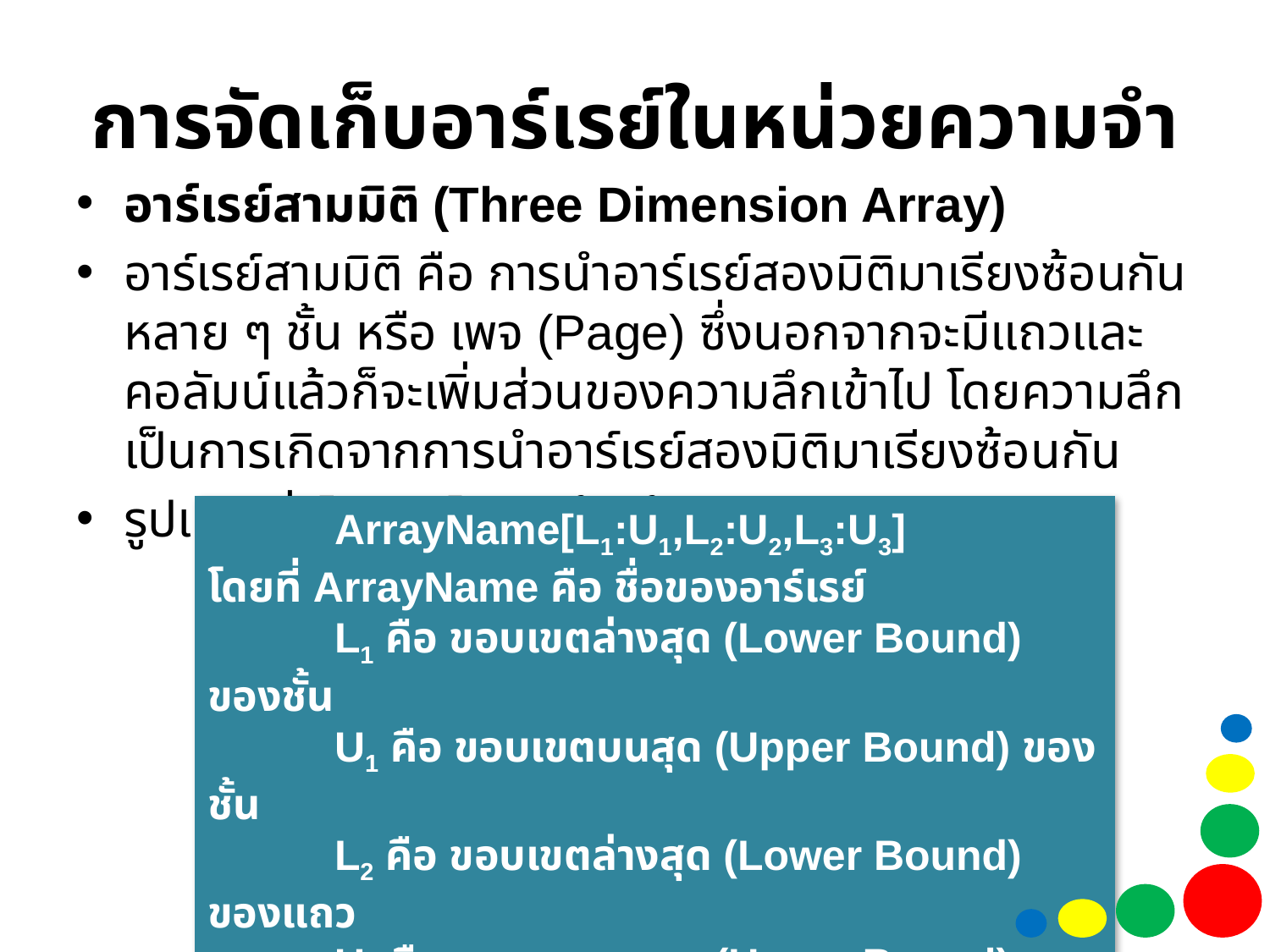

# การจัดเก็บอาร์เรย์ในหน่วยความจำ
อาร์เรย์สามมิติ (Three Dimension Array)
อาร์เรย์สามมิติ คือ การนำอาร์เรย์สองมิติมาเรียงซ้อนกันหลาย ๆ ชั้น หรือ เพจ (Page) ซึ่งนอกจากจะมีแถวและคอลัมน์แล้วก็จะเพิ่มส่วนของความลึกเข้าไป โดยความลึกเป็นการเกิดจากการนำอาร์เรย์สองมิติมาเรียงซ้อนกัน
รูปแบบทั่วไปของโครงสร้างข้อมูลอาร์เรย์สามมิติ
	ArrayName[L1:U1,L2:U2,L3:U3]
โดยที่ ArrayName คือ ชื่อของอาร์เรย์
	L1 คือ ขอบเขตล่างสุด (Lower Bound) ของชั้น
	U1 คือ ขอบเขตบนสุด (Upper Bound) ของชั้น
	L2 คือ ขอบเขตล่างสุด (Lower Bound) ของแถว
	U2 คือ ขอบเขตบนสุด (Upper Bound) ของแถว
	L3 คือ ขอบเขตล่างสุด (Lower Bound) ของคอลัมน์
	U3 คือ ขอบเขตบนสุด (Upper Bound) ของคอลัมน์